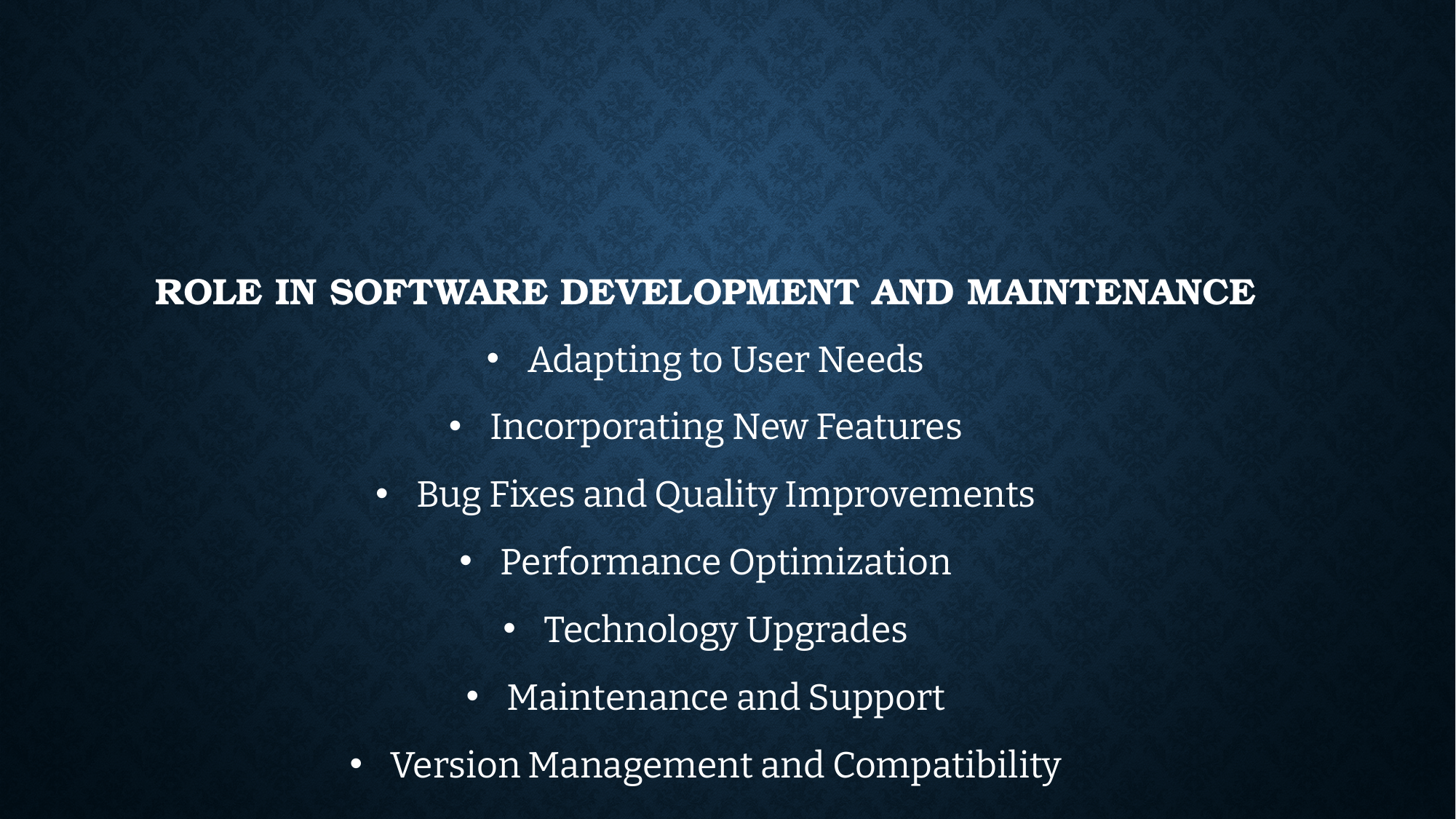

# Role in software development and maintenance
Adapting to User Needs
Incorporating New Features
Bug Fixes and Quality Improvements
Performance Optimization
Technology Upgrades
Maintenance and Support
Version Management and Compatibility